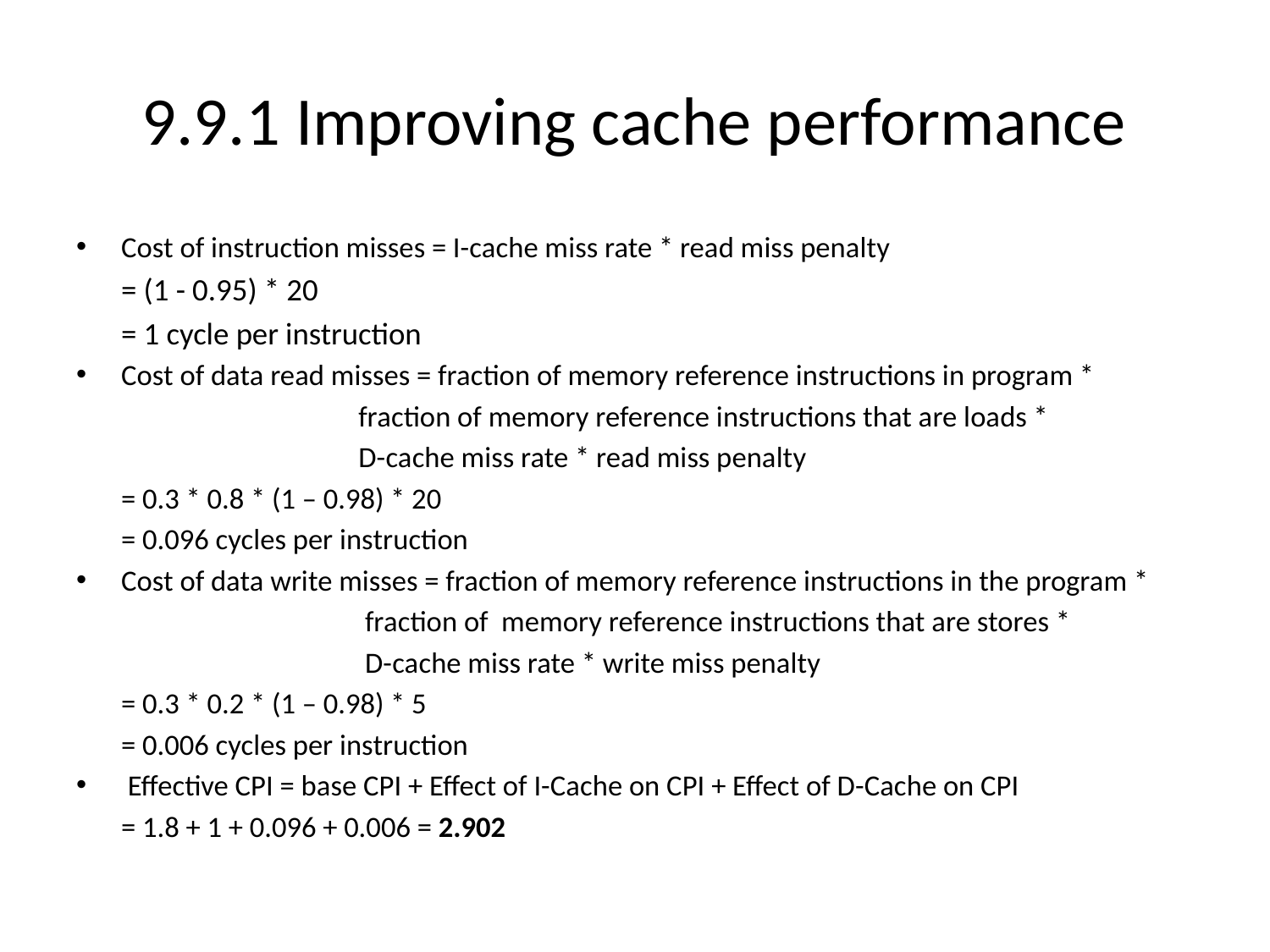

# 9.9.1 Improving cache performance
Cost of instruction misses = I-cache miss rate * read miss penalty
		= (1 - 0.95) * 20
		= 1 cycle per instruction
Cost of data read misses = fraction of memory reference instructions in program *
                                           fraction of memory reference instructions that are loads *
                                           D-cache miss rate * read miss penalty
		= 0.3 * 0.8 * (1 – 0.98) * 20
 		= 0.096 cycles per instruction
Cost of data write misses = fraction of memory reference instructions in the program *
                                            fraction of  memory reference instructions that are stores *
                                            D-cache miss rate * write miss penalty
 		= 0.3 * 0.2 * (1 – 0.98) * 5
		= 0.006 cycles per instruction
 Effective CPI = base CPI + Effect of I-Cache on CPI + Effect of D-Cache on CPI
 		= 1.8 + 1 + 0.096 + 0.006 = 2.902